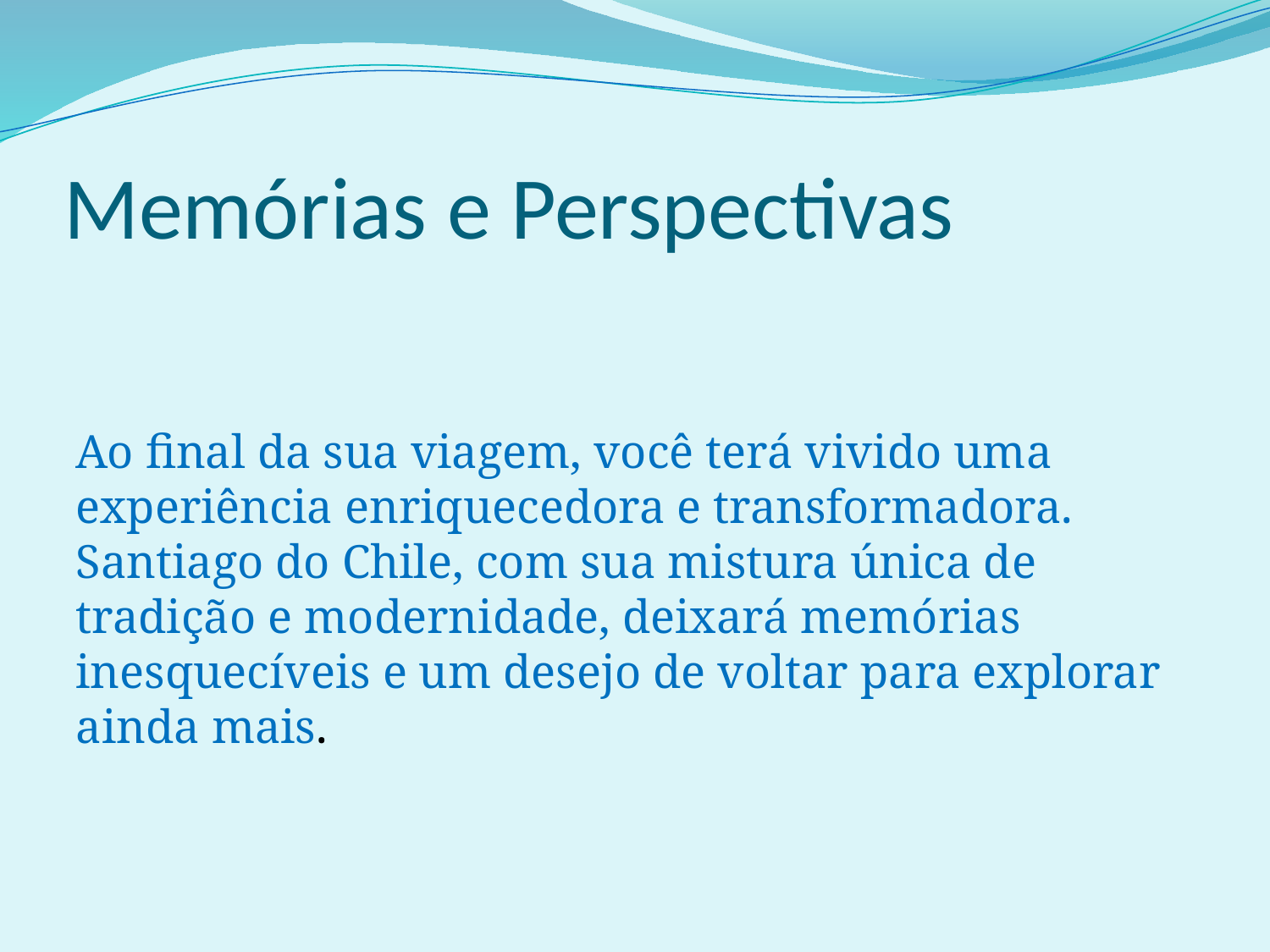

# Memórias e Perspectivas
Ao final da sua viagem, você terá vivido uma experiência enriquecedora e transformadora. Santiago do Chile, com sua mistura única de tradição e modernidade, deixará memórias inesquecíveis e um desejo de voltar para explorar ainda mais.